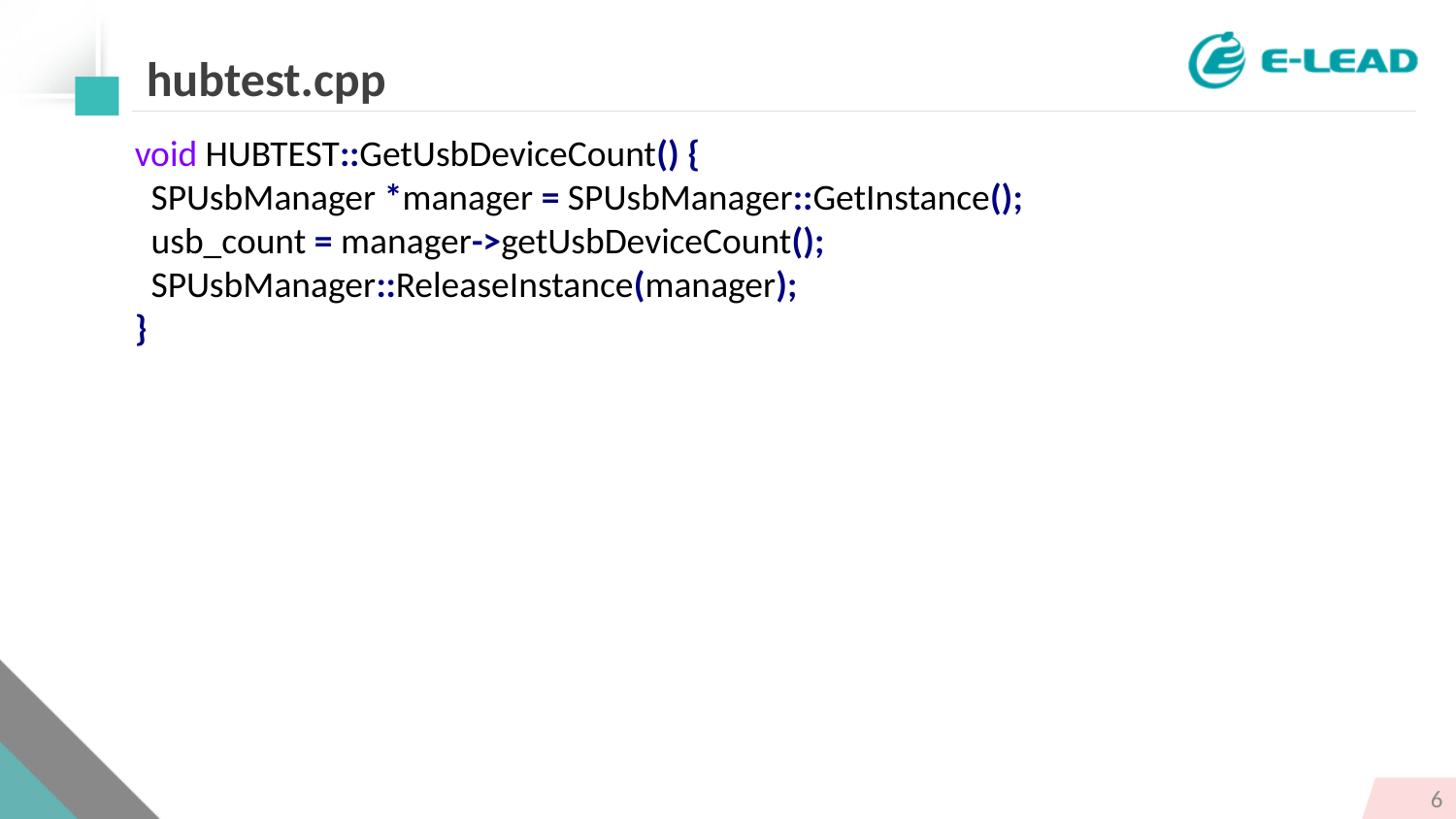

# hubtest.cpp
void HUBTEST::GetUsbDeviceCount() {
  SPUsbManager *manager = SPUsbManager::GetInstance();
  usb_count = manager->getUsbDeviceCount();
  SPUsbManager::ReleaseInstance(manager);
}

6